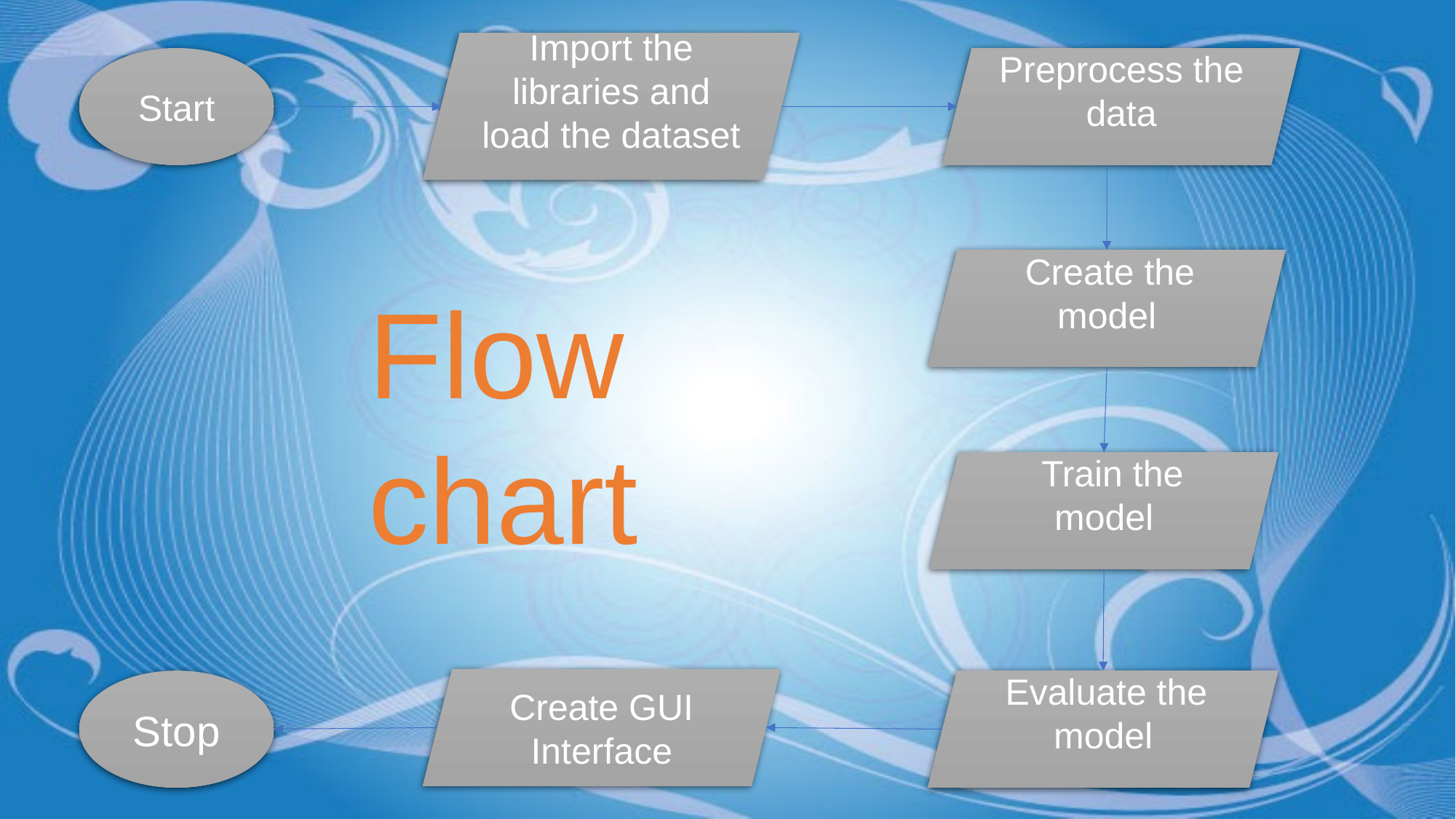

Import the libraries and load the dataset

Start
Preprocess the data

 Create the model

Flow chart
  Train the model

Create GUI Interface
Stop
 Evaluate the model